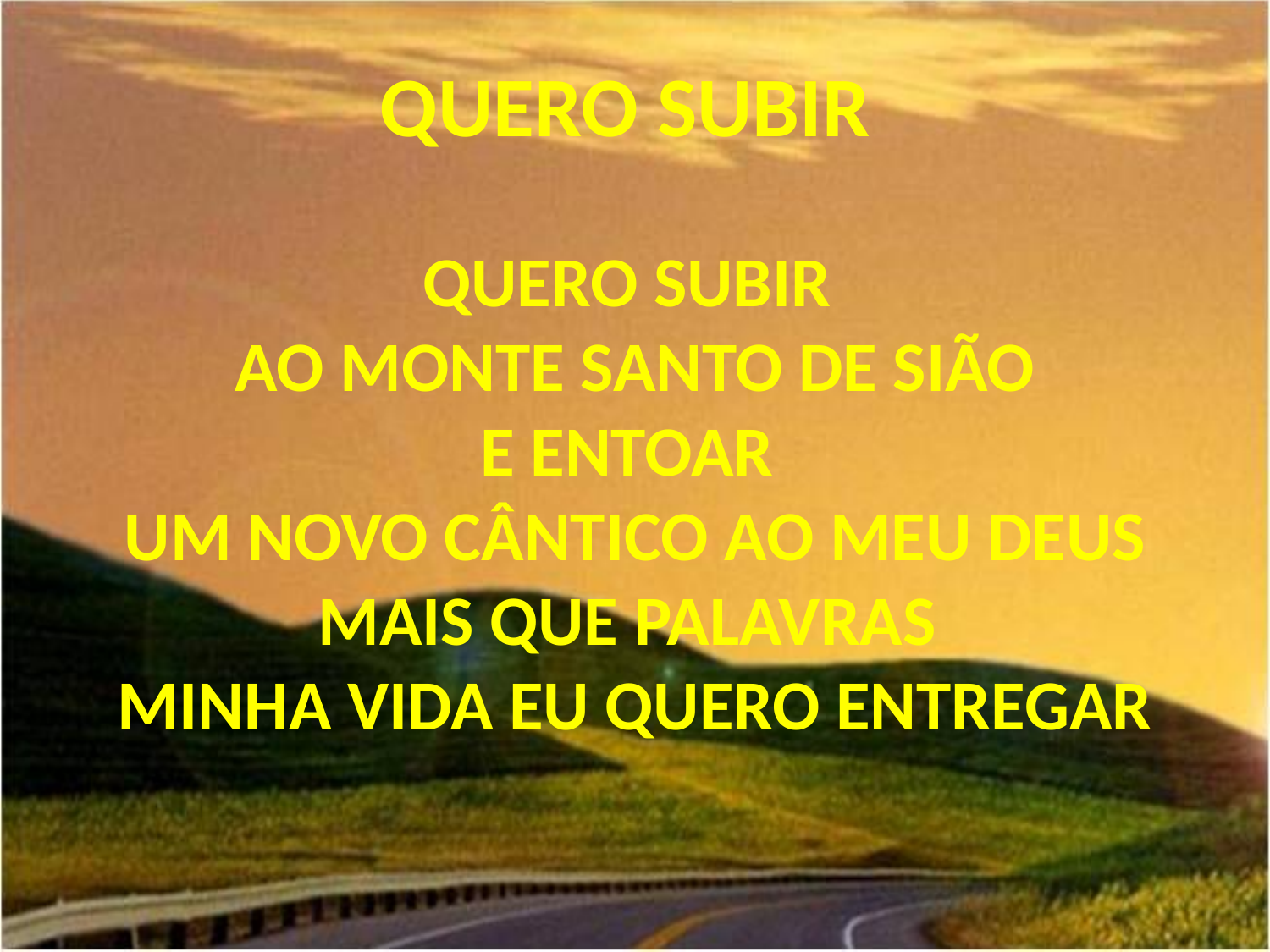

QUERO SUBIR
QUERO SUBIR
AO MONTE SANTO DE SIÃO
E ENTOAR
UM NOVO CÂNTICO AO MEU DEUS
MAIS QUE PALAVRAS
MINHA VIDA EU QUERO ENTREGAR